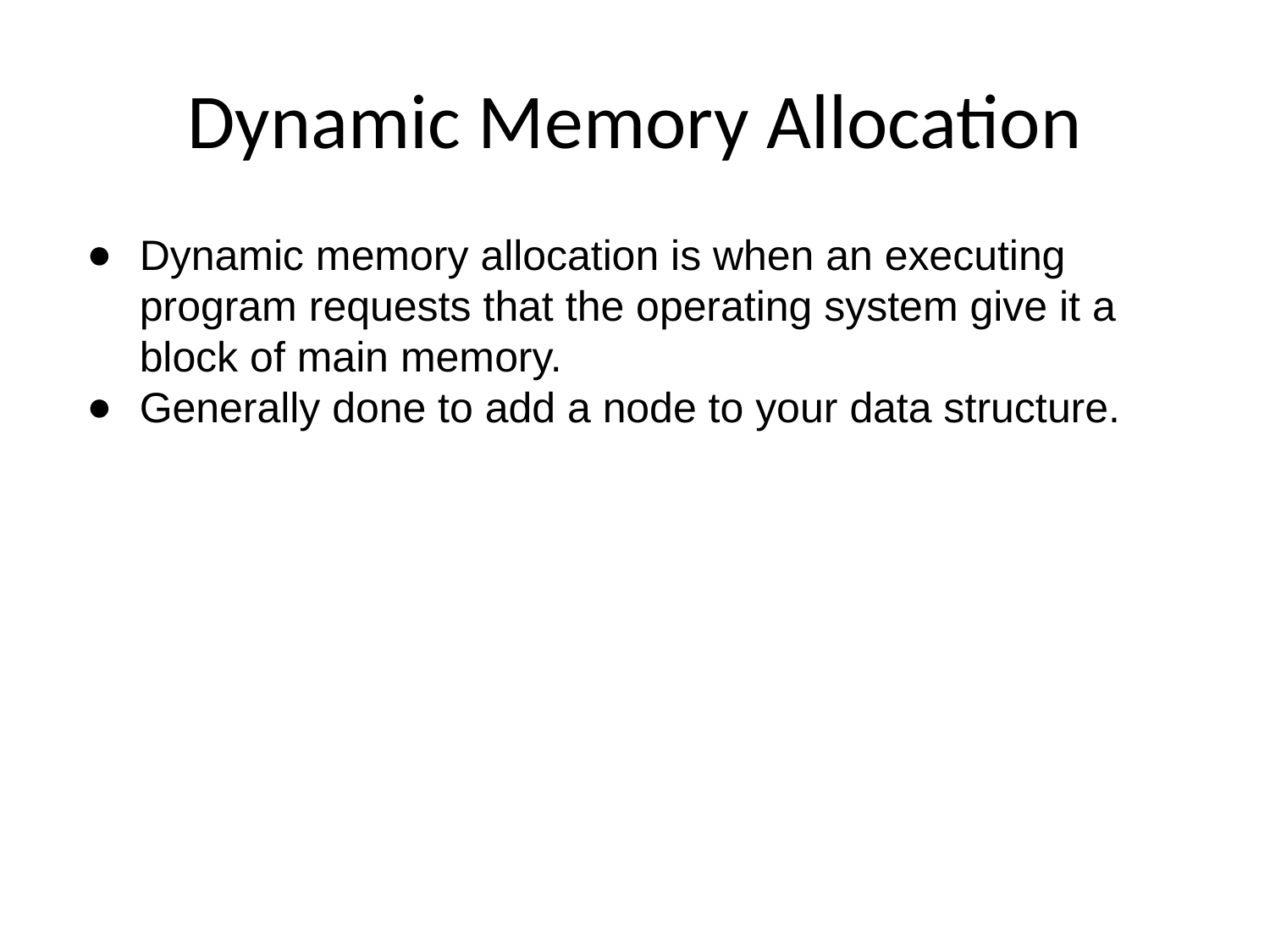

Dynamic Memory Allocation
Dynamic memory allocation is when an executing program requests that the operating system give it a block of main memory.
Generally done to add a node to your data structure.